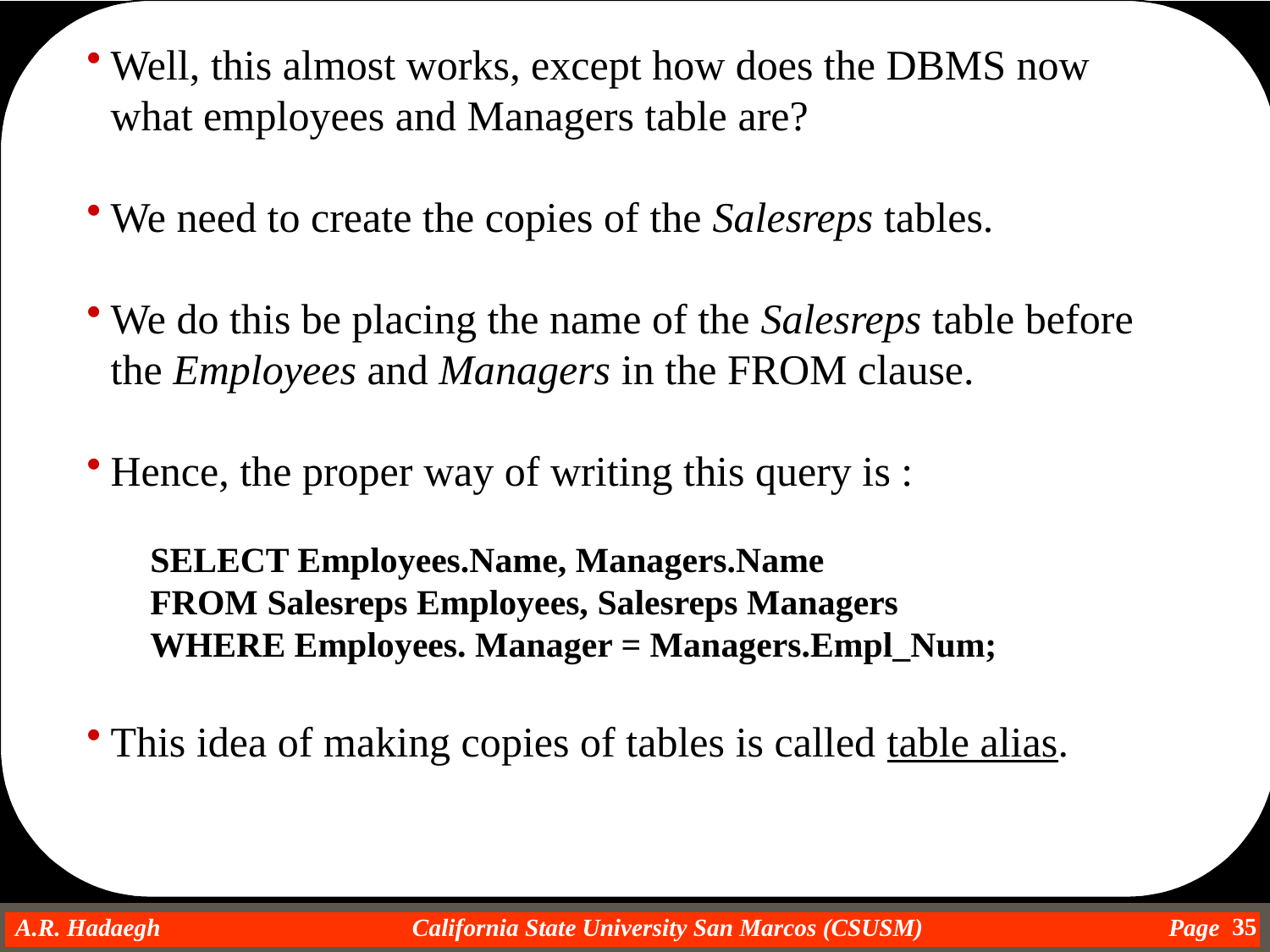

Well, this almost works, except how does the DBMS now what employees and Managers table are?

We need to create the copies of the Salesreps tables.

We do this be placing the name of the Salesreps table before the Employees and Managers in the FROM clause.

Hence, the proper way of writing this query is :

SELECT Employees.Name, Managers.Name
FROM Salesreps Employees, Salesreps Managers
WHERE Employees. Manager = Managers.Empl_Num;

This idea of making copies of tables is called table alias.
35